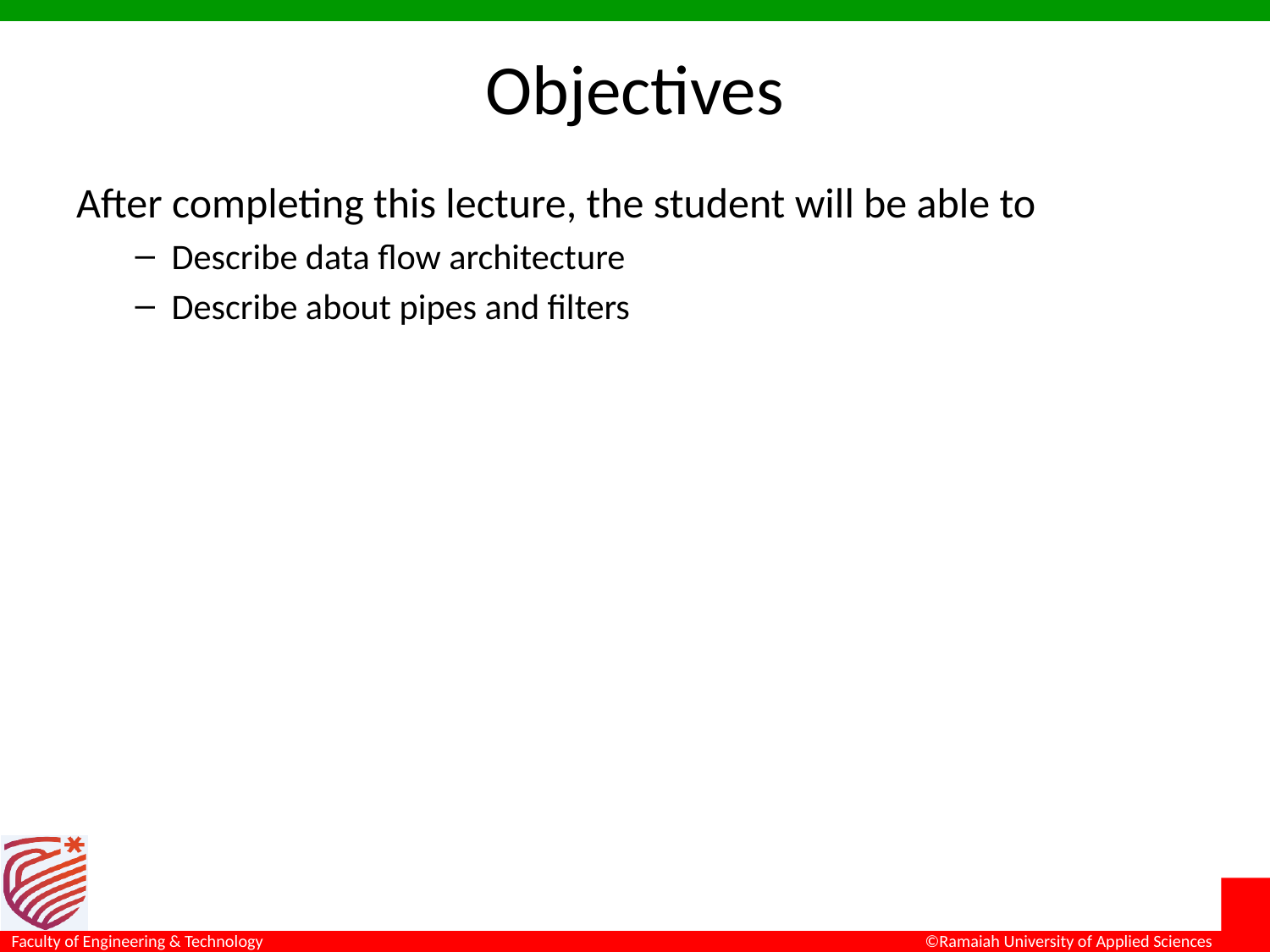

# Objectives
After completing this lecture, the student will be able to
Describe data flow architecture
Describe about pipes and filters